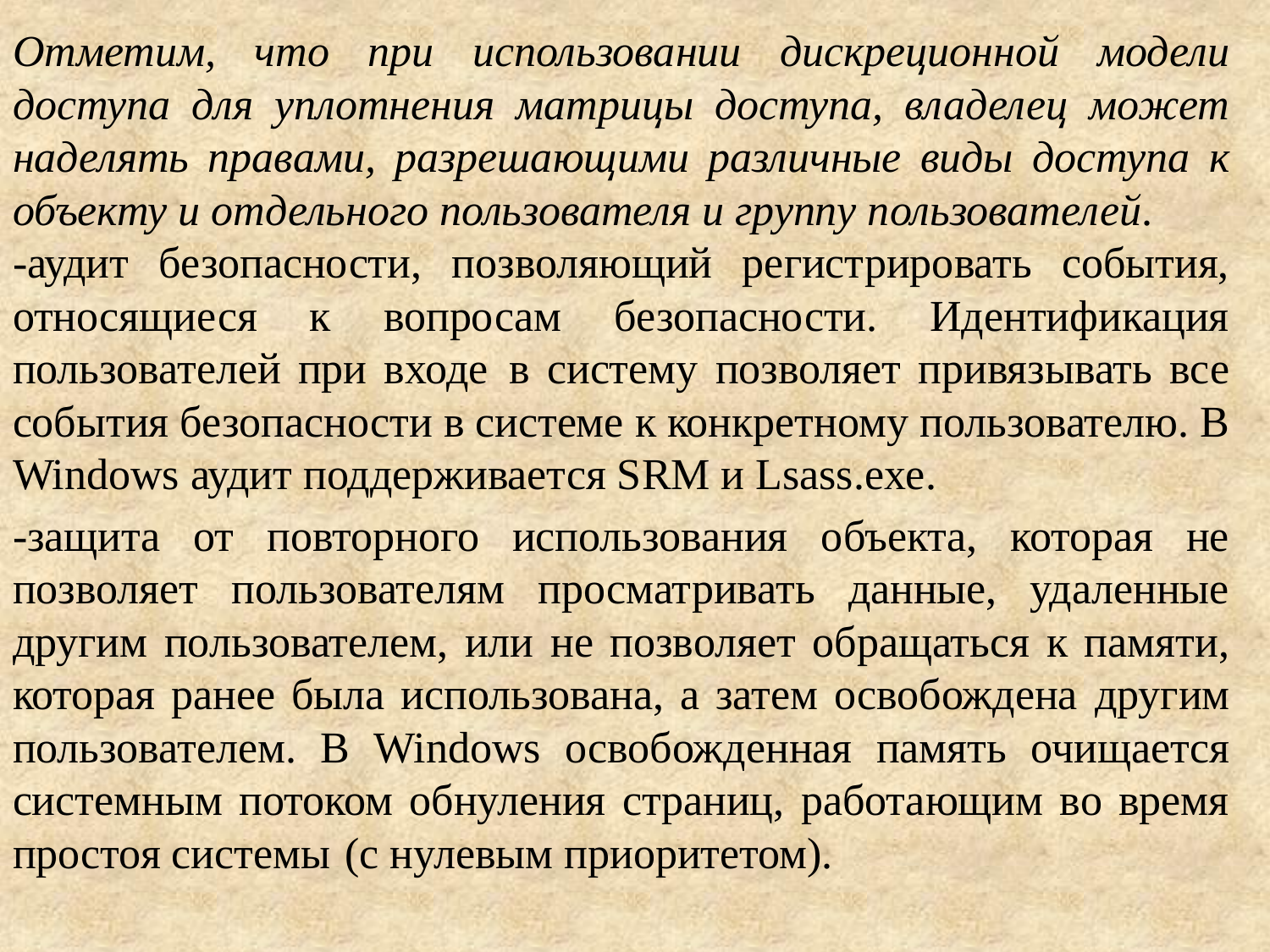

Отметим, что при использовании дискреционной модели доступа для уплотнения матрицы доступа, владелец может наделять правами, разрешающими различные виды доступа к объекту и отдельного пользователя и группу пользователей.
-аудит безопасности, позволяющий регистрировать события, относящиеся к вопросам безопасности. Идентификация пользователей при входе в систему позволяет привязывать все события безопасности в системе к конкретному пользователю. В Windows аудит поддерживается SRM и Lsass.exe.
-защита от повторного использования объекта, которая не позволяет пользователям просматривать данные, удаленные другим пользователем, или не позволяет обращаться к памяти, которая ранее была использована, а затем освобождена другим пользователем. В Windows освобожденная память очищается системным потоком обнуления страниц, работающим во время простоя системы (с нулевым приоритетом).